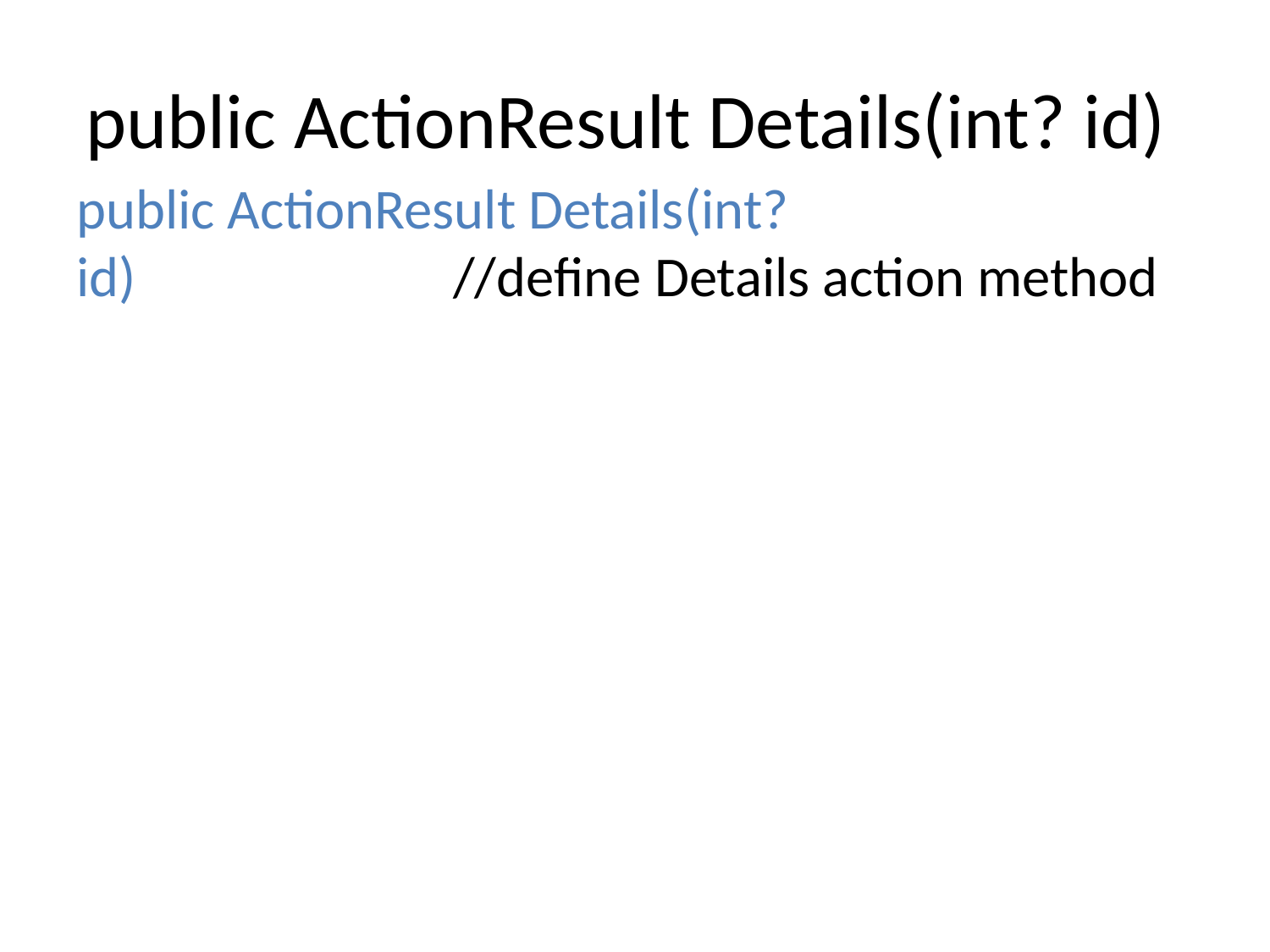

# public ActionResult Details(int? id)
public ActionResult Details(int? id)                         //define Details action method